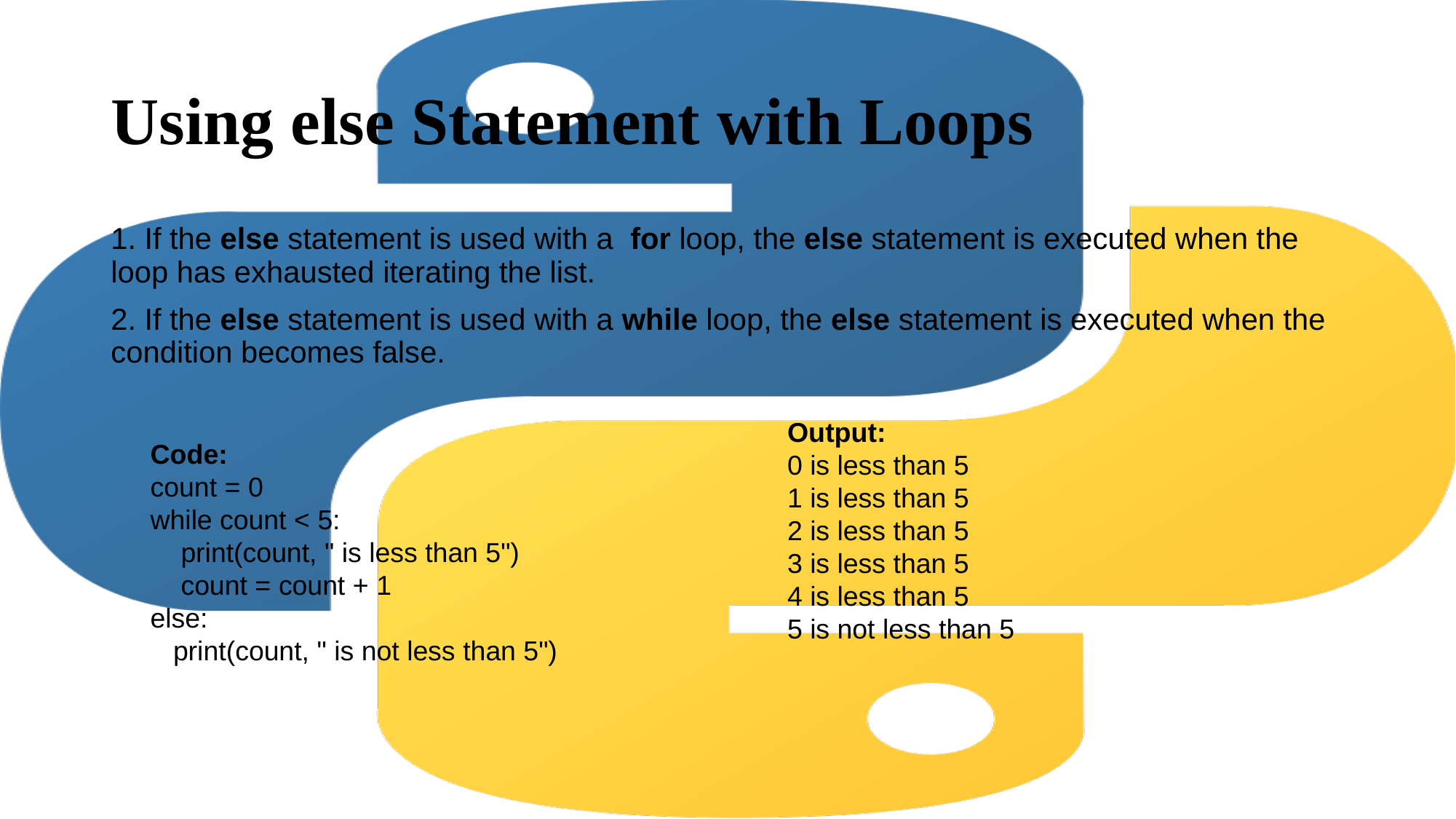

# Using else Statement with Loops
1. If the else statement is used with a  for loop, the else statement is executed when the loop has exhausted iterating the list.
2. If the else statement is used with a while loop, the else statement is executed when the condition becomes false.

Output:
0 is less than 5
1 is less than 5
2 is less than 5
3 is less than 5
4 is less than 5
5 is not less than 5

Code:
count = 0
while count < 5:
    print(count, " is less than 5")
    count = count + 1
else:
   print(count, " is not less than 5")